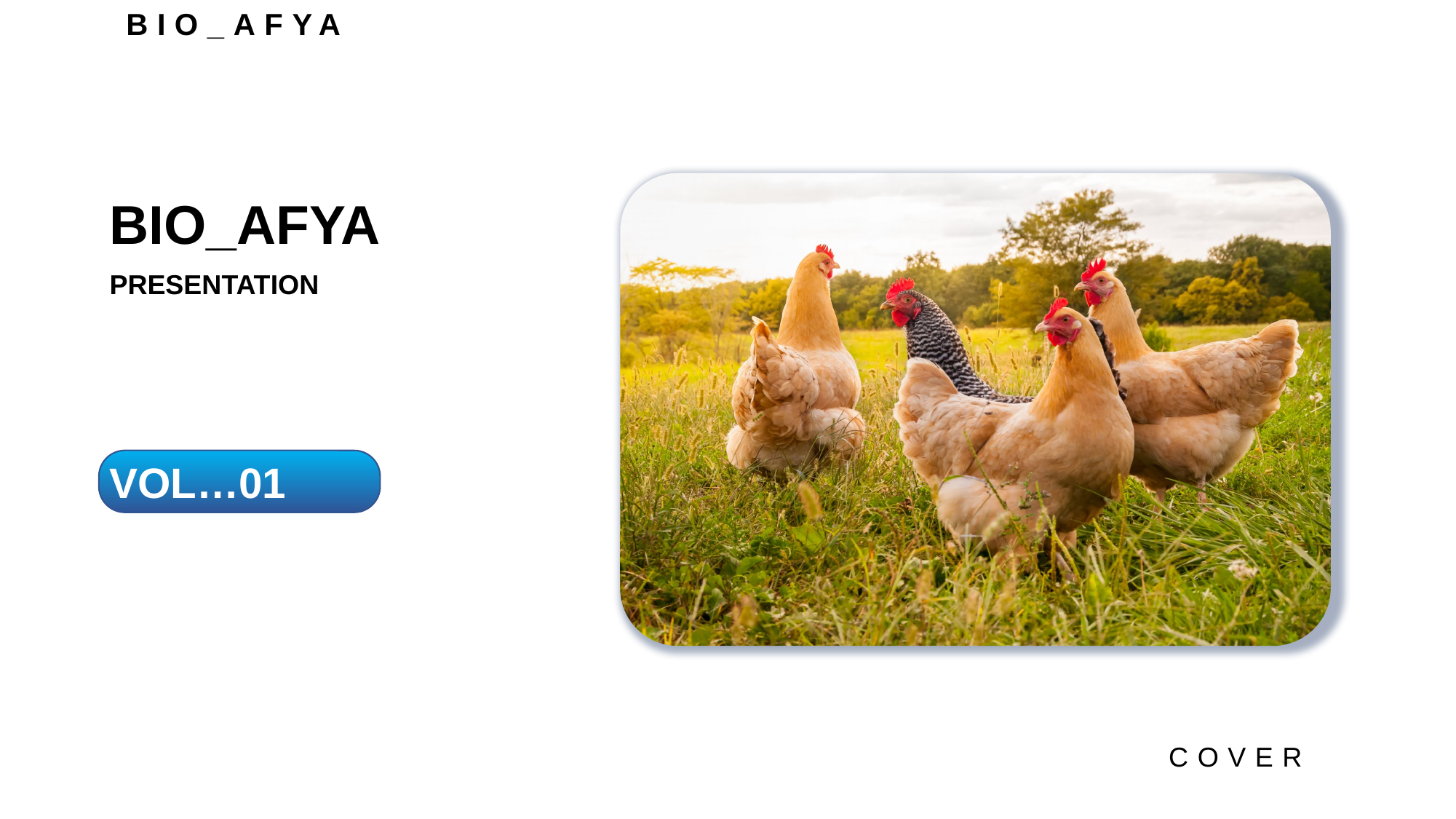

BIO_AFYA

BIO_AFYA
PRESENTATION
VOL…01

COVER
WELCOME

Bio_Afya is an innovative system that combines AI and IoT to provide real-time health monitoring, early disease detection, and automated diagnosis for livestock. By analyzing symptoms, sensor data, and images, it delivers instant feedback, treatment recommendations, and outbreak alerts, ensuring healthier animals, reduced losses, and smarter farming.